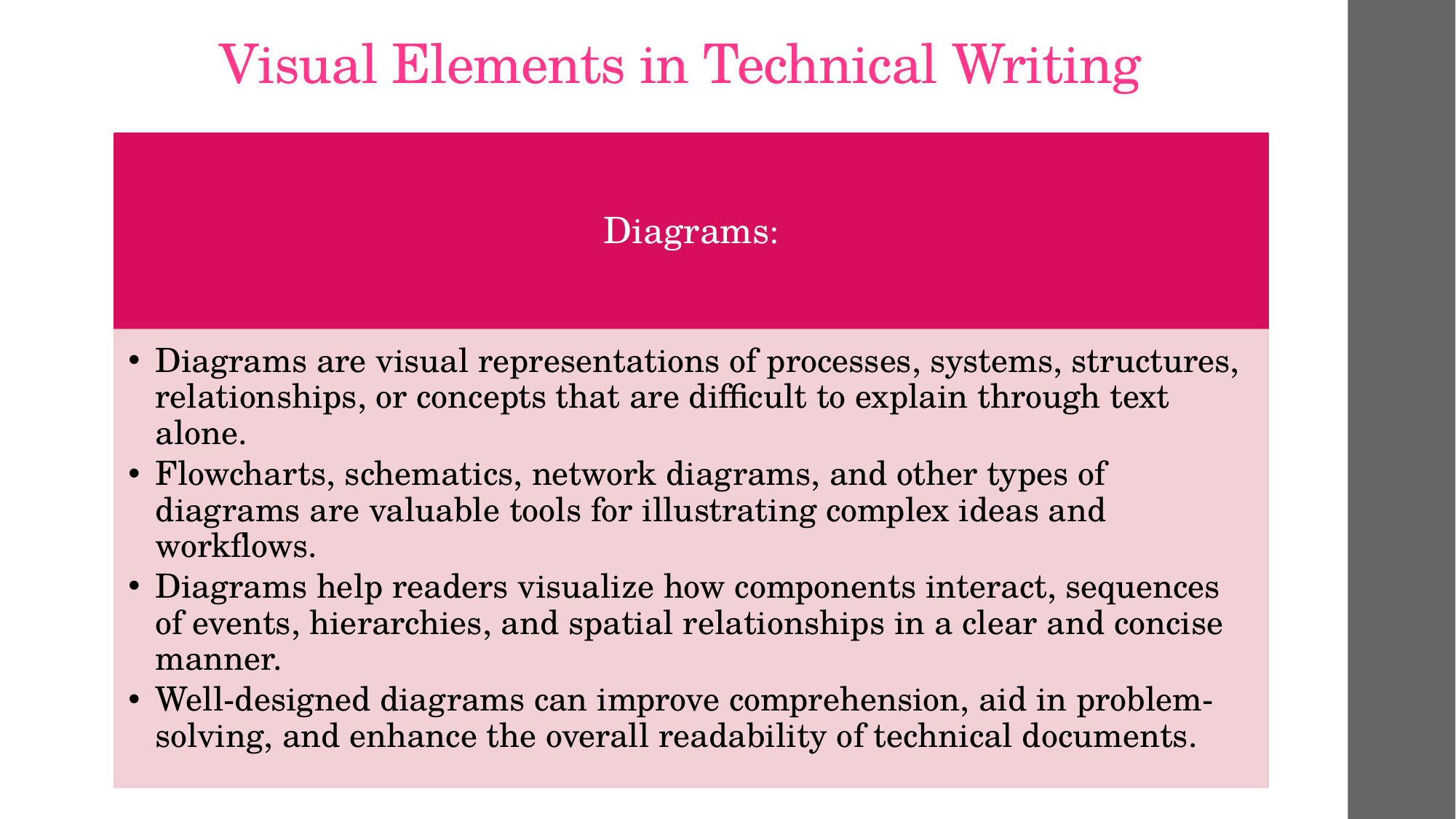

# Visual Elements in Technical Writing
Diagrams:
Diagrams are visual representations of processes, systems, structures, relationships, or concepts that are difficult to explain through text alone.
Flowcharts, schematics, network diagrams, and other types of diagrams are valuable tools for illustrating complex ideas and workflows.
Diagrams help readers visualize how components interact, sequences of events, hierarchies, and spatial relationships in a clear and concise manner.
Well-designed diagrams can improve comprehension, aid in problem-solving, and enhance the overall readability of technical documents.